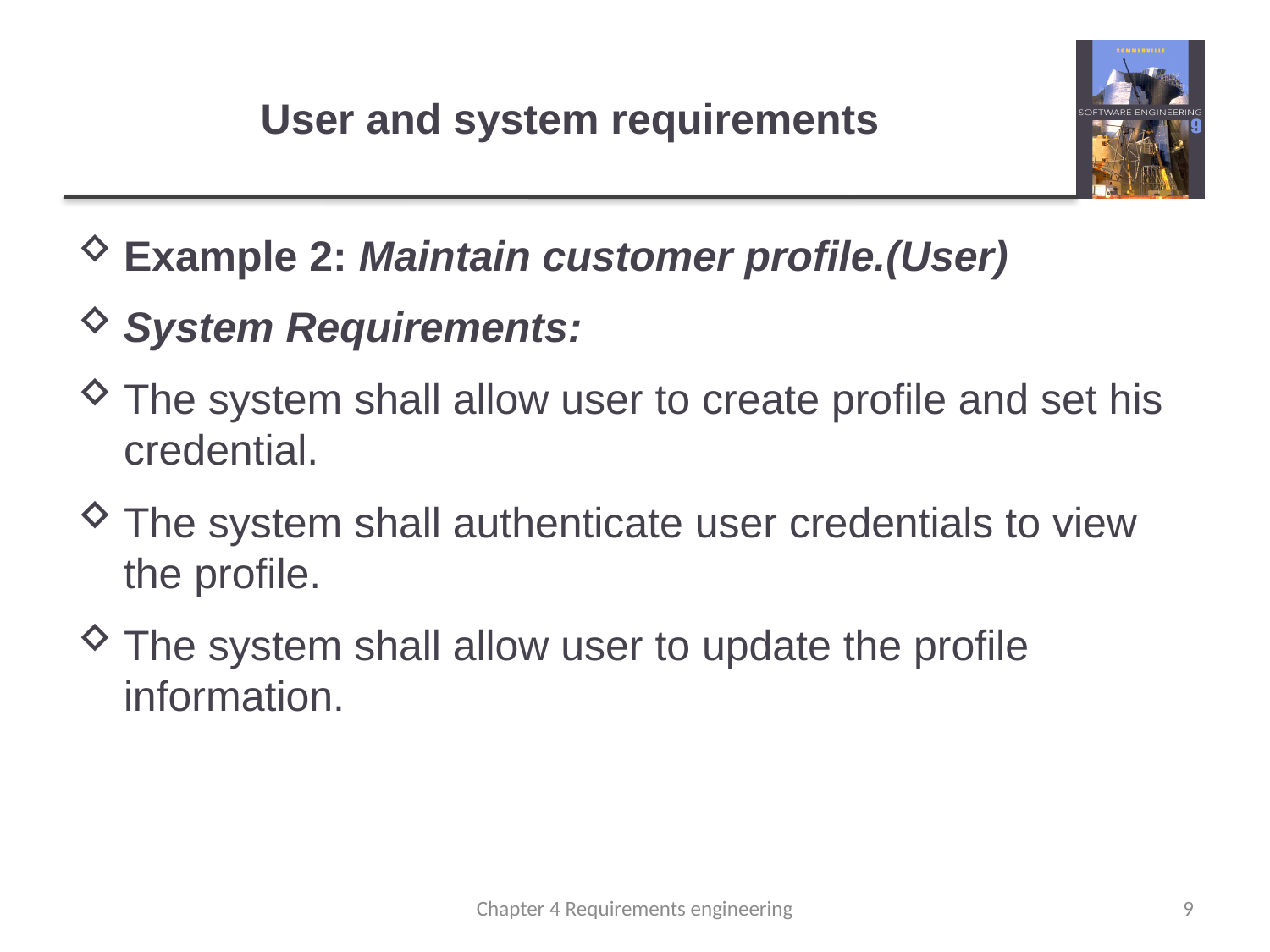

# User and system requirements
Example 2: Maintain customer profile.(User)
System Requirements:
The system shall allow user to create profile and set his credential.
The system shall authenticate user credentials to view the profile.
The system shall allow user to update the profile information.

Chapter 4 Requirements engineering
9